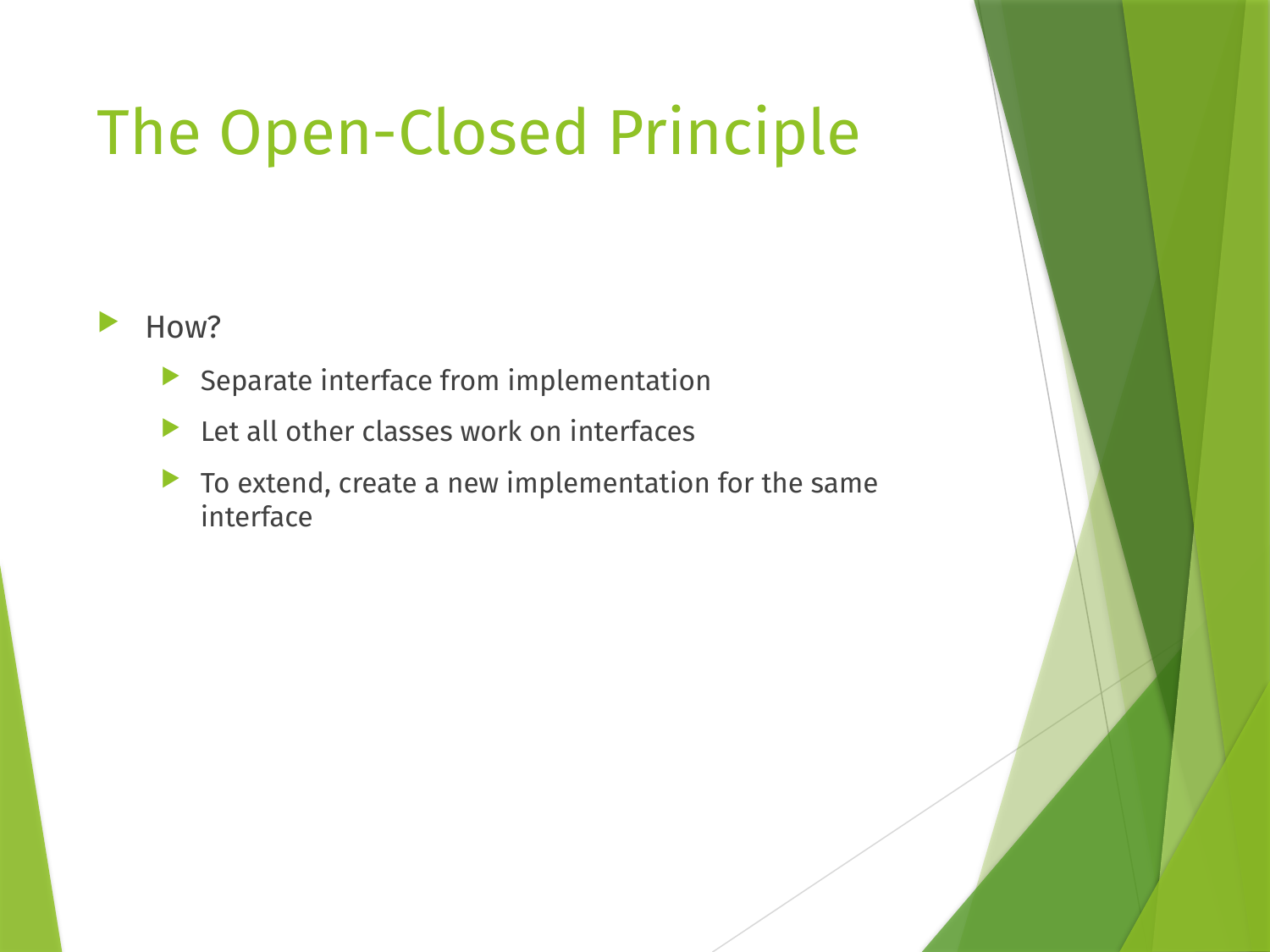

# The Open-Closed Principle
How?
Separate interface from implementation
Let all other classes work on interfaces
To extend, create a new implementation for the same interface